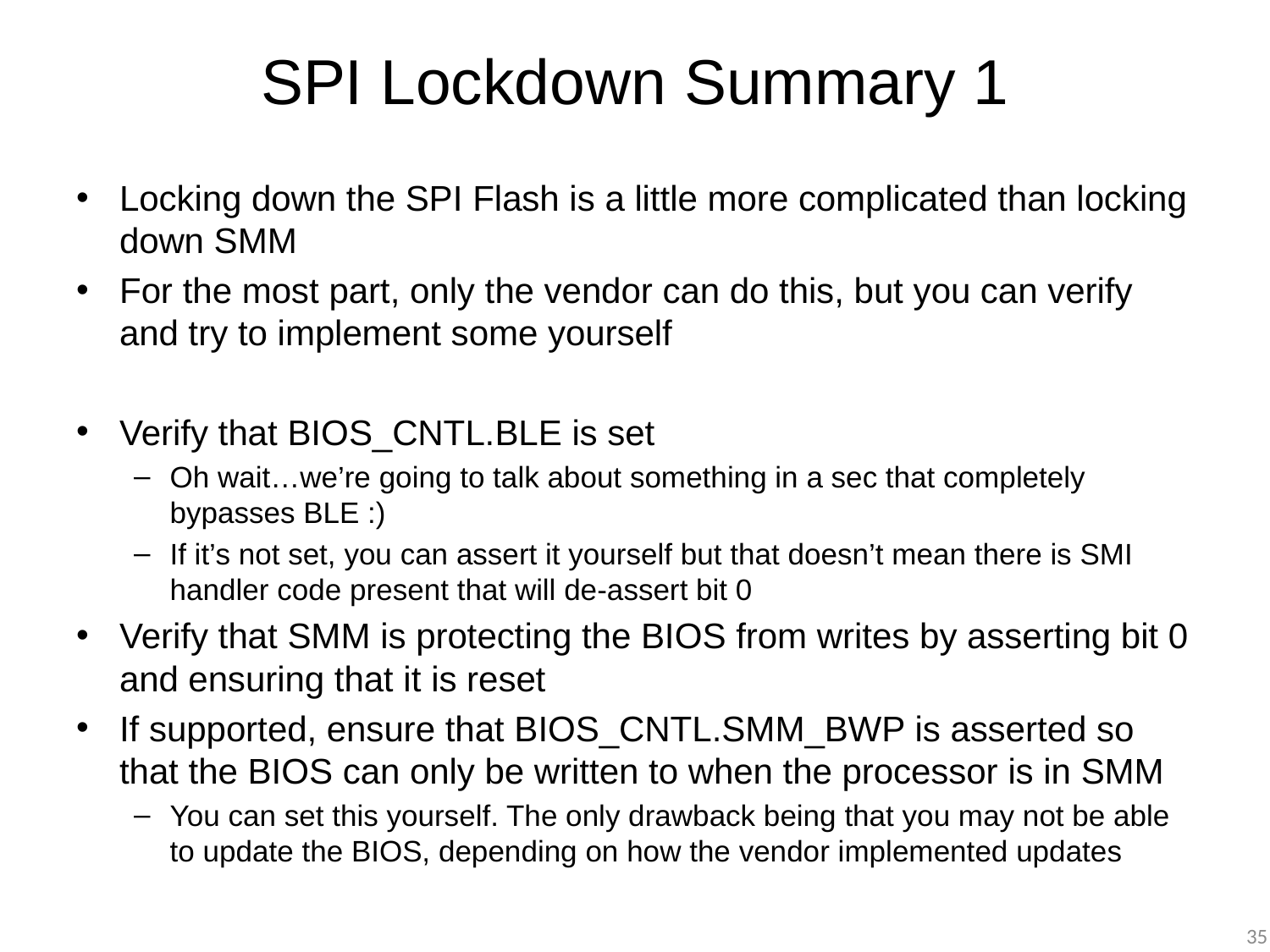

# SPI Lockdown Summary 1
Locking down the SPI Flash is a little more complicated than locking down SMM
For the most part, only the vendor can do this, but you can verify and try to implement some yourself

Verify that BIOS_CNTL.BLE is set
Oh wait…we’re going to talk about something in a sec that completely bypasses BLE :)
If it’s not set, you can assert it yourself but that doesn’t mean there is SMI handler code present that will de-assert bit 0
Verify that SMM is protecting the BIOS from writes by asserting bit 0 and ensuring that it is reset
If supported, ensure that BIOS_CNTL.SMM_BWP is asserted so that the BIOS can only be written to when the processor is in SMM
You can set this yourself. The only drawback being that you may not be able to update the BIOS, depending on how the vendor implemented updates
35